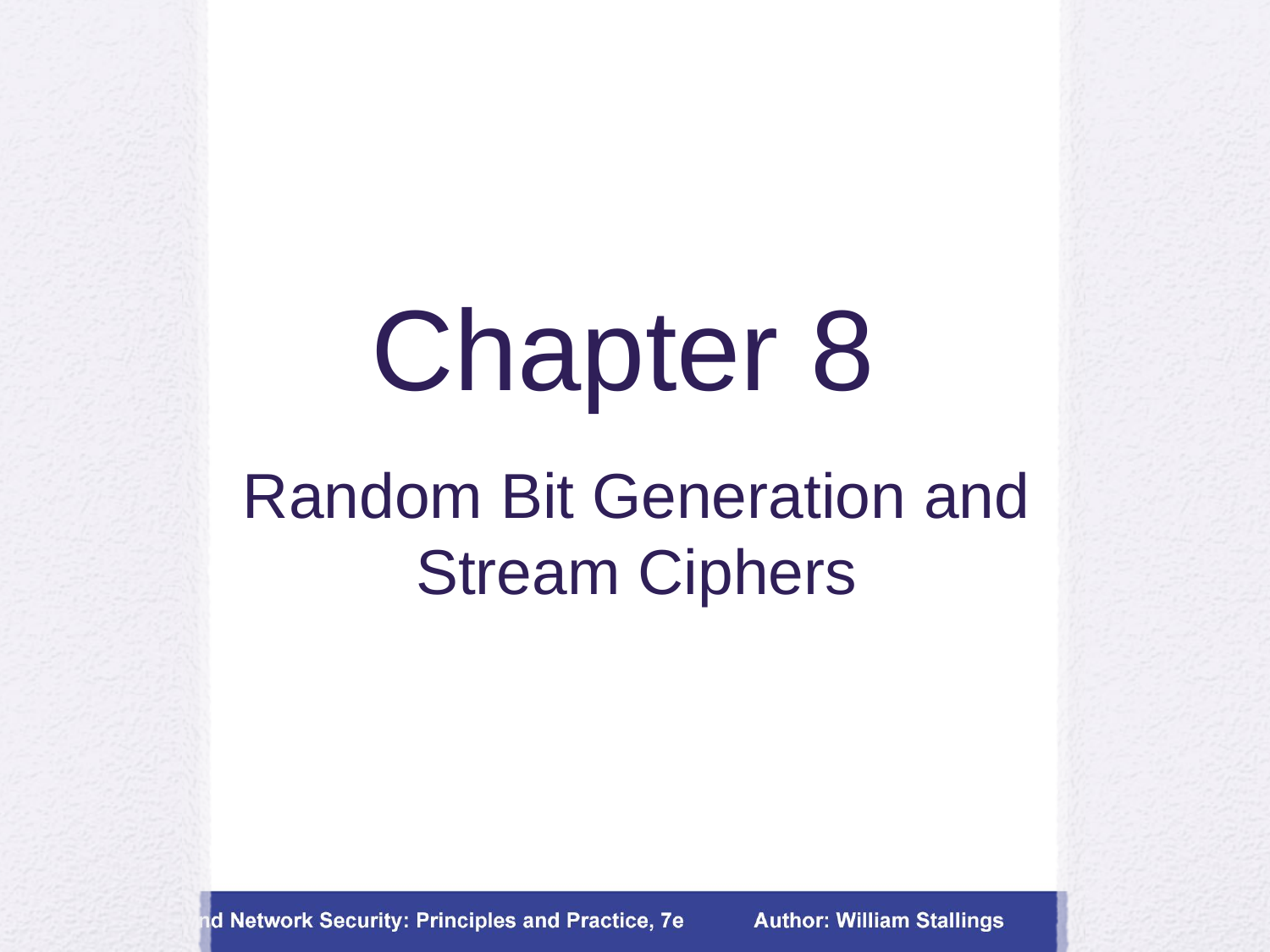

# Chapter 8
Random Bit Generation and Stream Ciphers